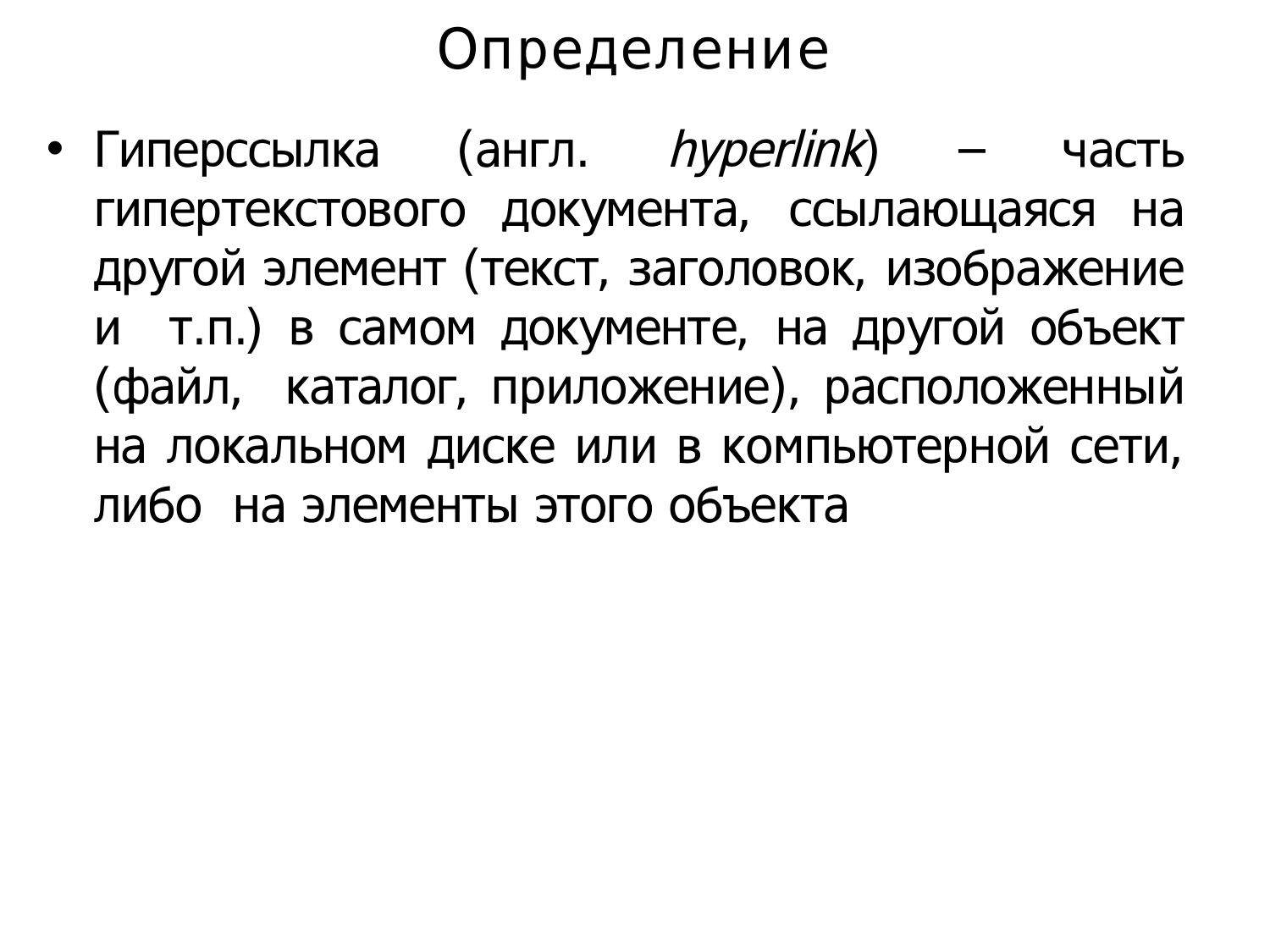

Определение
Гиперссылка (англ. hyperlink) – часть гипертекстового документа, ссылающаяся на другой элемент (текст, заголовок, изображение и  т.п.) в самом документе, на другой объект (файл,  каталог, приложение), расположенный на локальном диске или в компьютерной сети, либо  на элементы этого объекта